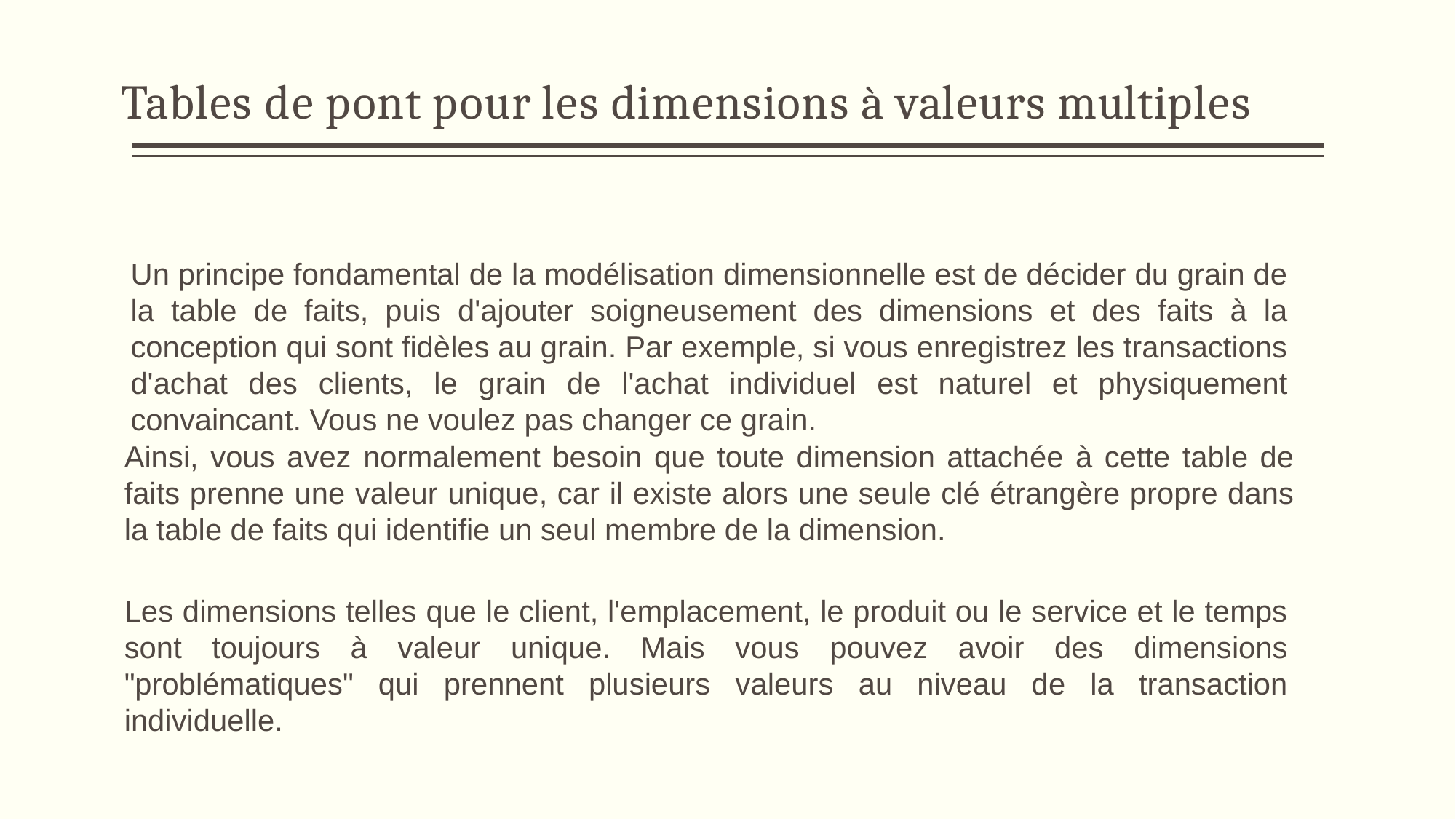

# Tables de pont pour les dimensions à valeurs multiples
Un principe fondamental de la modélisation dimensionnelle est de décider du grain de la table de faits, puis d'ajouter soigneusement des dimensions et des faits à la conception qui sont fidèles au grain. Par exemple, si vous enregistrez les transactions d'achat des clients, le grain de l'achat individuel est naturel et physiquement convaincant. Vous ne voulez pas changer ce grain.
Ainsi, vous avez normalement besoin que toute dimension attachée à cette table de faits prenne une valeur unique, car il existe alors une seule clé étrangère propre dans la table de faits qui identifie un seul membre de la dimension.

Les dimensions telles que le client, l'emplacement, le produit ou le service et le temps sont toujours à valeur unique. Mais vous pouvez avoir des dimensions "problématiques" qui prennent plusieurs valeurs au niveau de la transaction individuelle.